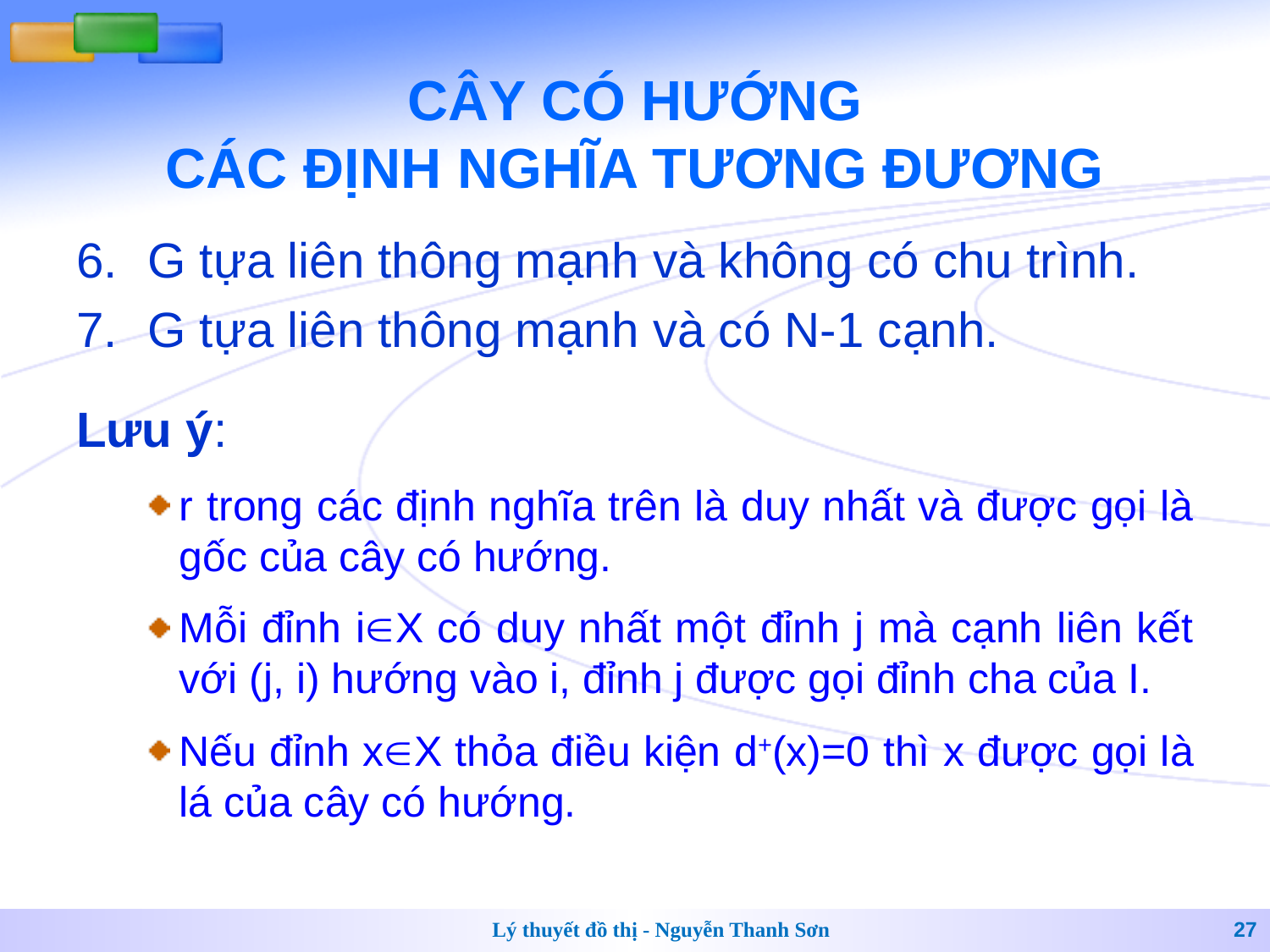

# CÂY CÓ HƯỚNG CÁC ĐỊNH NGHĨA TƯƠNG ĐƯƠNG
G tựa liên thông mạnh và không có chu trình.
G tựa liên thông mạnh và có N-1 cạnh.
Lưu ý:
r trong các định nghĩa trên là duy nhất và được gọi là gốc của cây có hướng.
Mỗi đỉnh i∈X có duy nhất một đỉnh j mà cạnh liên kết với (j, i) hướng vào i, đỉnh j được gọi đỉnh cha của I.
Nếu đỉnh x∈X thỏa điều kiện d+(x)=0 thì x được gọi là lá của cây có hướng.

Lý thuyết đồ thị - Nguyễn Thanh Sơn
27